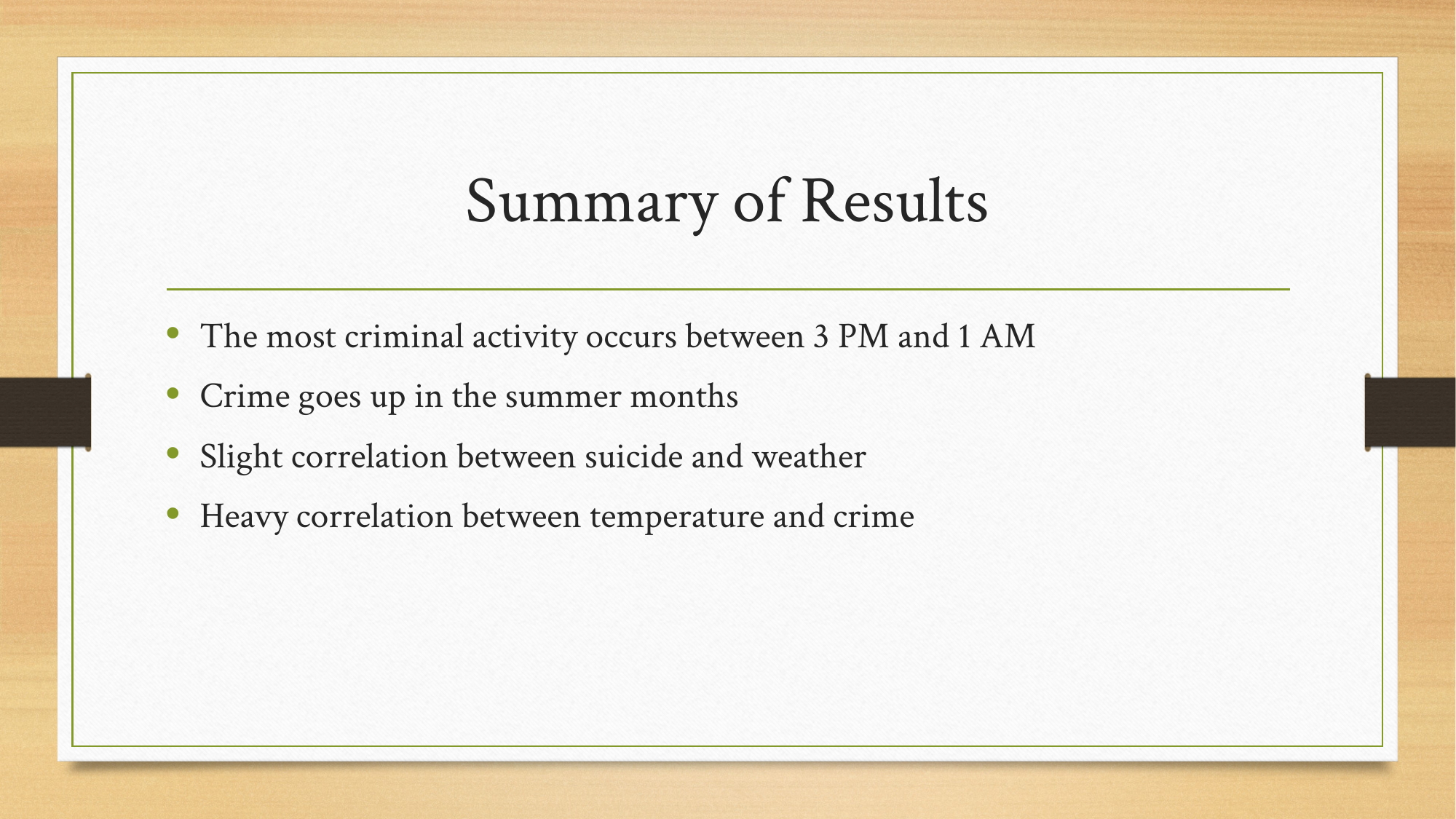

# Summary of Results
The most criminal activity occurs between 3 PM and 1 AM
Crime goes up in the summer months
Slight correlation between suicide and weather
Heavy correlation between temperature and crime